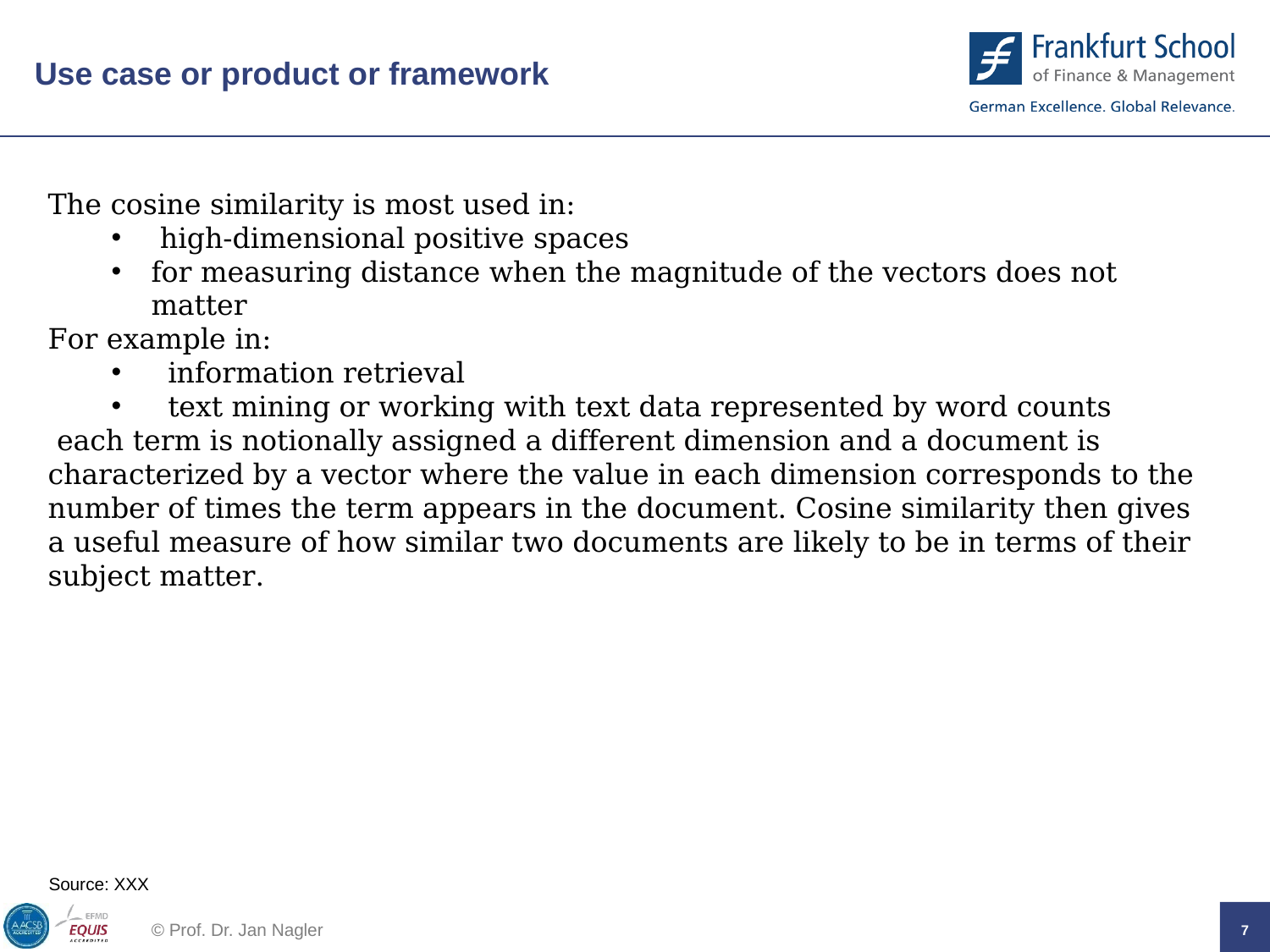

# Use case or product or framework

The cosine similarity is most used in:
 high-dimensional positive spaces
for measuring distance when the magnitude of the vectors does not matter
For example in:
 information retrieval
 text mining or working with text data represented by word counts
 each term is notionally assigned a different dimension and a document is characterized by a vector where the value in each dimension corresponds to the number of times the term appears in the document. Cosine similarity then gives a useful measure of how similar two documents are likely to be in terms of their subject matter.

Source: XXX